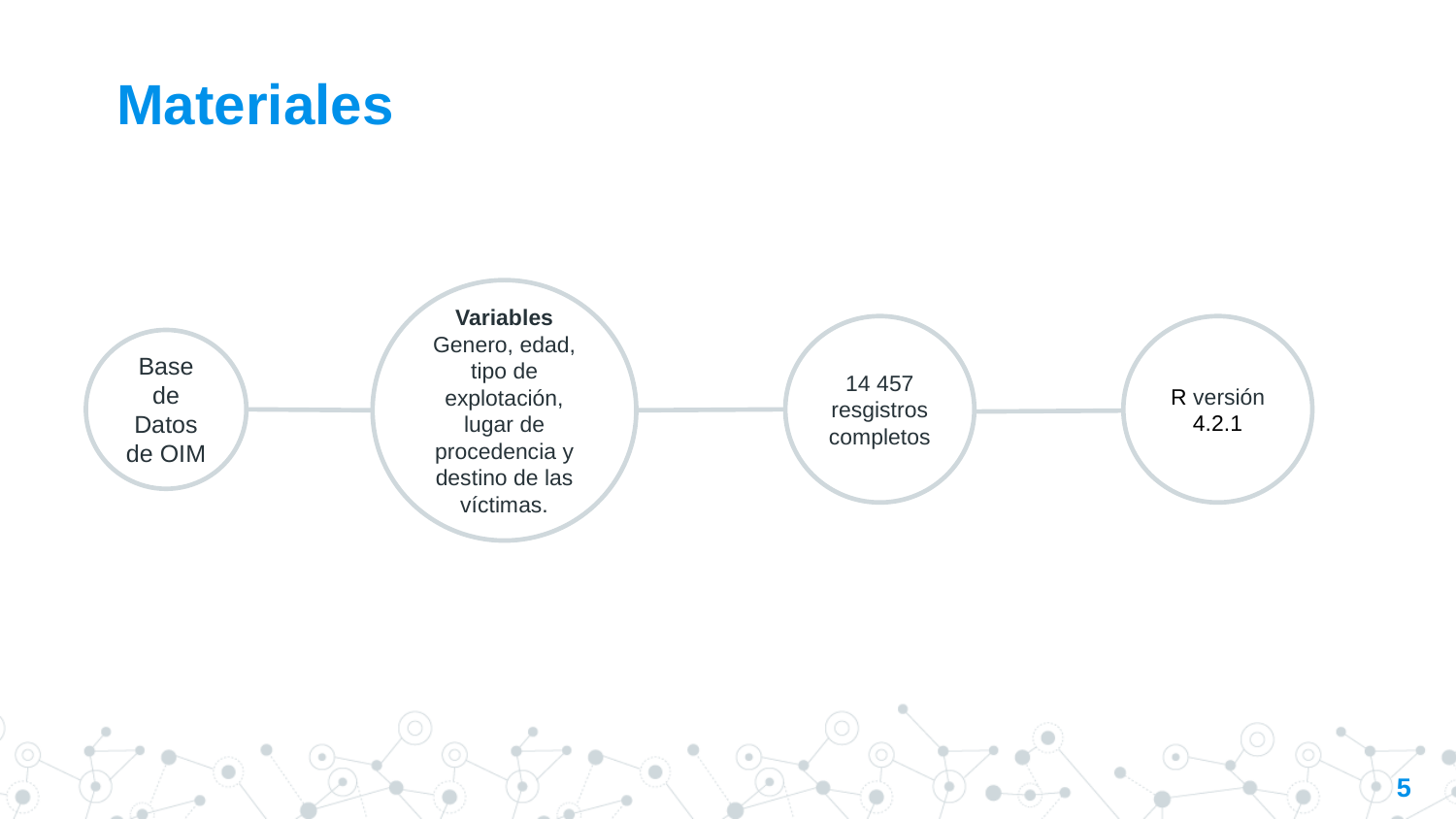

Materiales
Variables
Genero, edad, tipo de explotación, lugar de procedencia y destino de las víctimas.
14 457 resgistros completos
R versión 4.2.1
Base de Datos de OIM
5